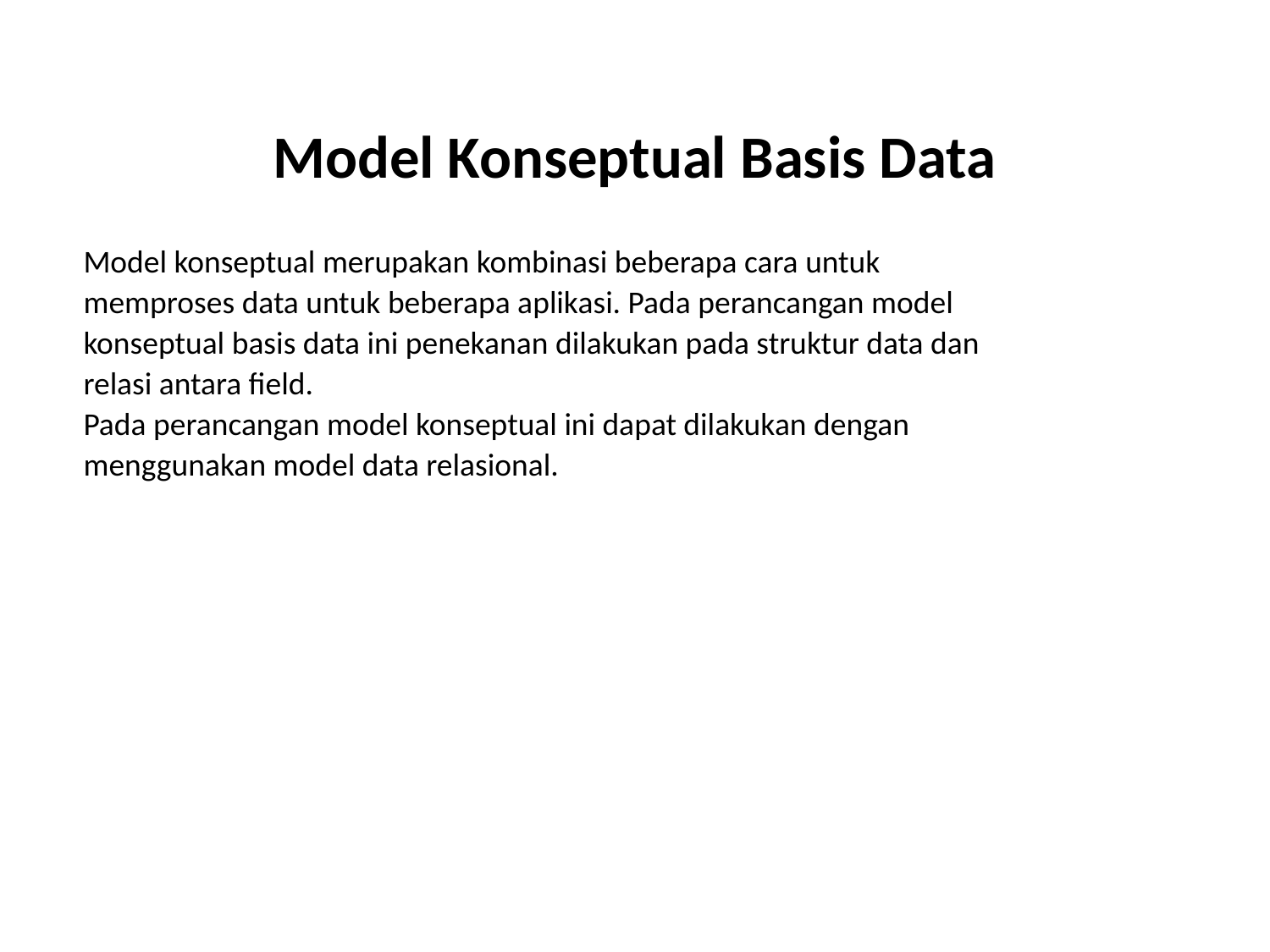

# Model Konseptual Basis Data
Model konseptual merupakan kombinasi beberapa cara untuk
memproses data untuk beberapa aplikasi. Pada perancangan model
konseptual basis data ini penekanan dilakukan pada struktur data dan
relasi antara field.
Pada perancangan model konseptual ini dapat dilakukan dengan
menggunakan model data relasional.